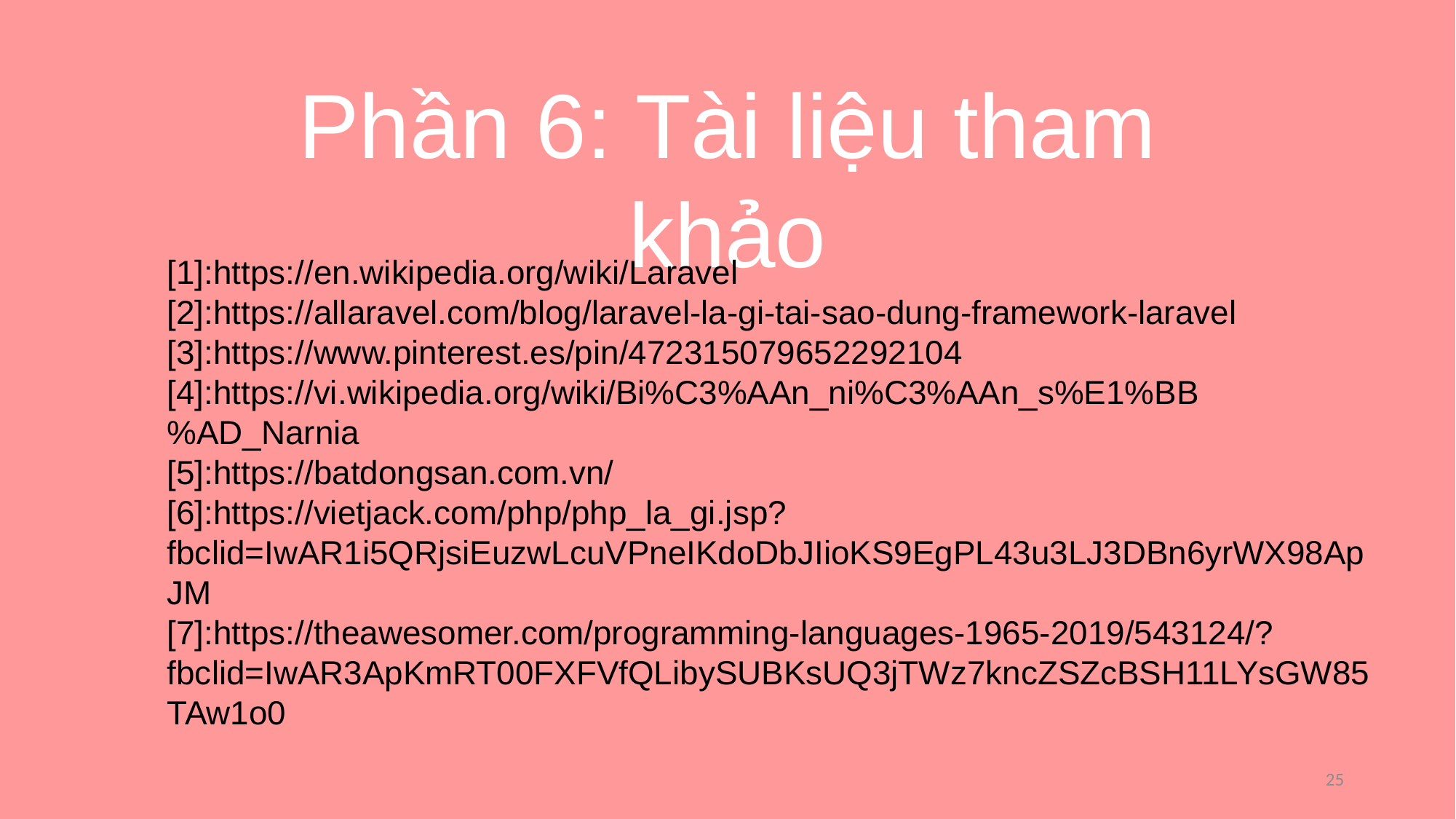

#
Phần 6: Tài liệu tham khảo

[1]:https://en.wikipedia.org/wiki/Laravel
[2]:https://allaravel.com/blog/laravel-la-gi-tai-sao-dung-framework-laravel
[3]:https://www.pinterest.es/pin/472315079652292104
[4]:https://vi.wikipedia.org/wiki/Bi%C3%AAn_ni%C3%AAn_s%E1%BB%AD_Narnia
[5]:https://batdongsan.com.vn/
[6]:https://vietjack.com/php/php_la_gi.jsp?fbclid=IwAR1i5QRjsiEuzwLcuVPneIKdoDbJIioKS9EgPL43u3LJ3DBn6yrWX98ApJM
[7]:https://theawesomer.com/programming-languages-1965-2019/543124/?fbclid=IwAR3ApKmRT00FXFVfQLibySUBKsUQ3jTWz7kncZSZcBSH11LYsGW85TAw1o0
25